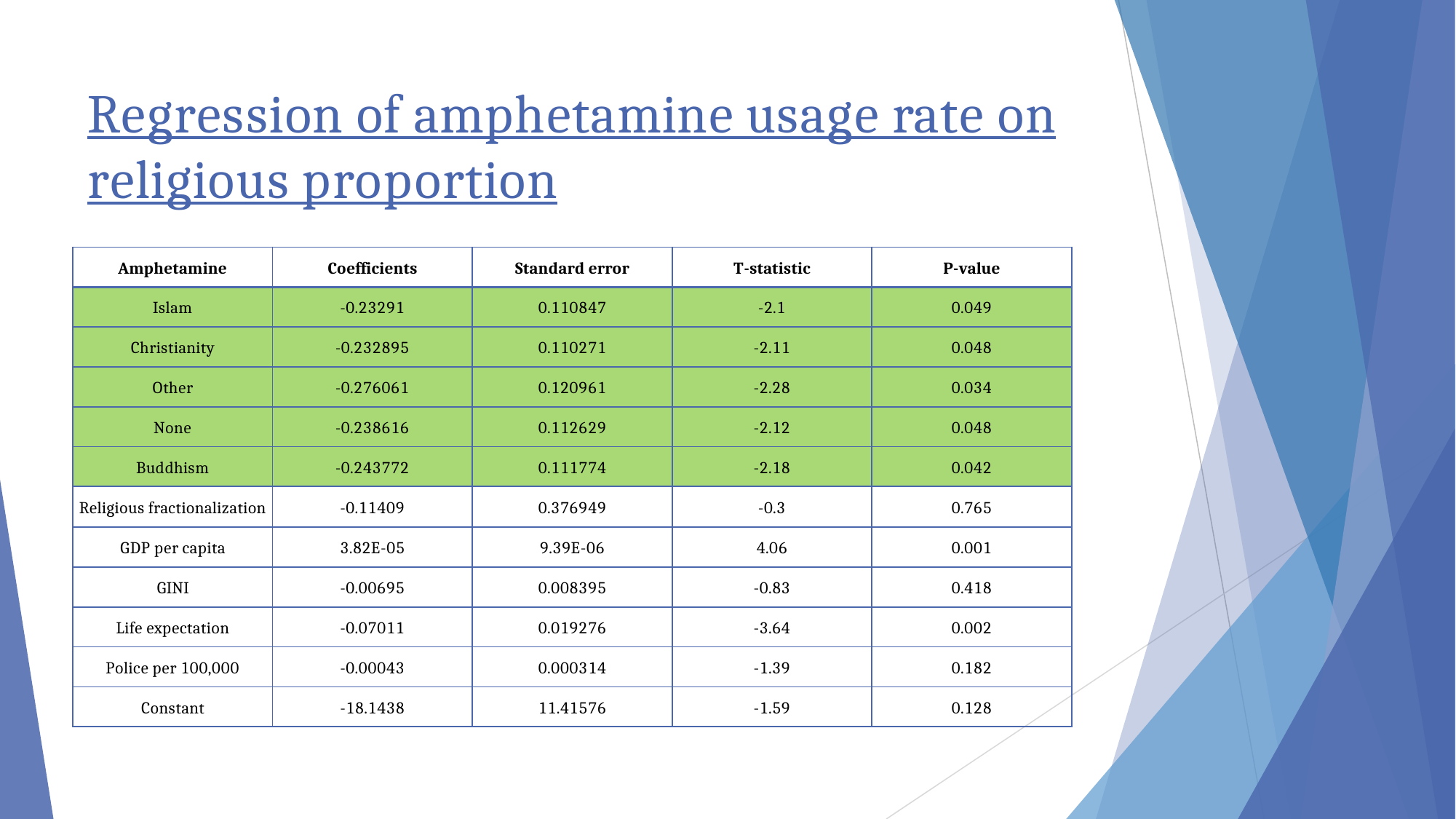

# Regression of amphetamine usage rate on religious proportion
| Amphetamine | Coefficients | Standard error | T-statistic | P-value |
| --- | --- | --- | --- | --- |
| Islam | -0.23291 | 0.110847 | -2.1 | 0.049 |
| Christianity | -0.232895 | 0.110271 | -2.11 | 0.048 |
| Other | -0.276061 | 0.120961 | -2.28 | 0.034 |
| None | -0.238616 | 0.112629 | -2.12 | 0.048 |
| Buddhism | -0.243772 | 0.111774 | -2.18 | 0.042 |
| Religious fractionalization | -0.11409 | 0.376949 | -0.3 | 0.765 |
| GDP per capita | 3.82E-05 | 9.39E-06 | 4.06 | 0.001 |
| GINI | -0.00695 | 0.008395 | -0.83 | 0.418 |
| Life expectation | -0.07011 | 0.019276 | -3.64 | 0.002 |
| Police per 100,000 | -0.00043 | 0.000314 | -1.39 | 0.182 |
| Constant | -18.1438 | 11.41576 | -1.59 | 0.128 |